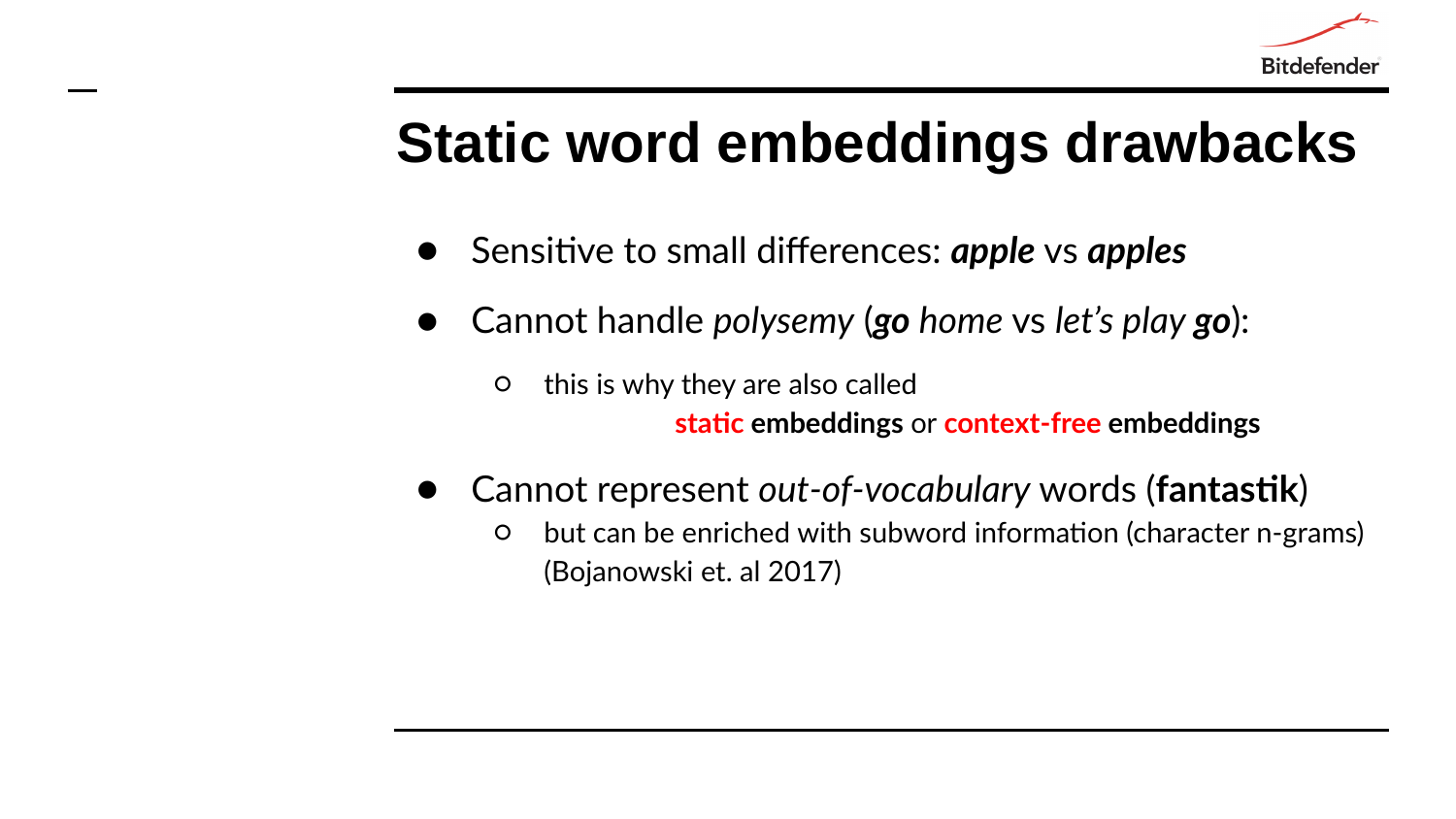

# Static word embeddings drawbacks
Sensitive to small differences: apple vs apples
Cannot handle polysemy (go home vs let’s play go):
this is why they are also called                                                                                 static embeddings or context-free embeddings
Cannot represent out-of-vocabulary words (fantastik)
but can be enriched with subword information (character n-grams) (Bojanowski et. al 2017)